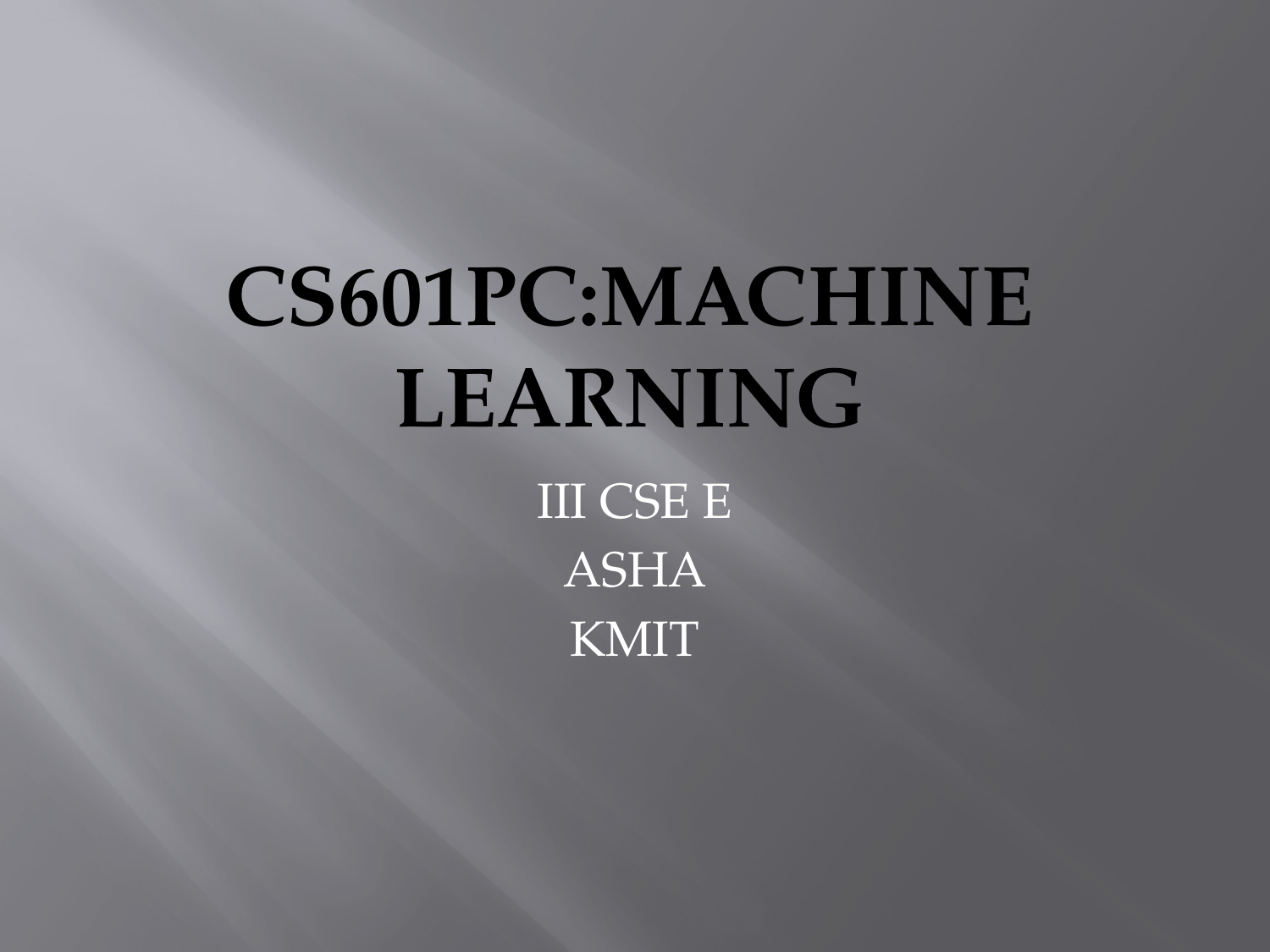

# CS601PC:MACHINE LEARNING
III CSE E
ASHA
KMIT